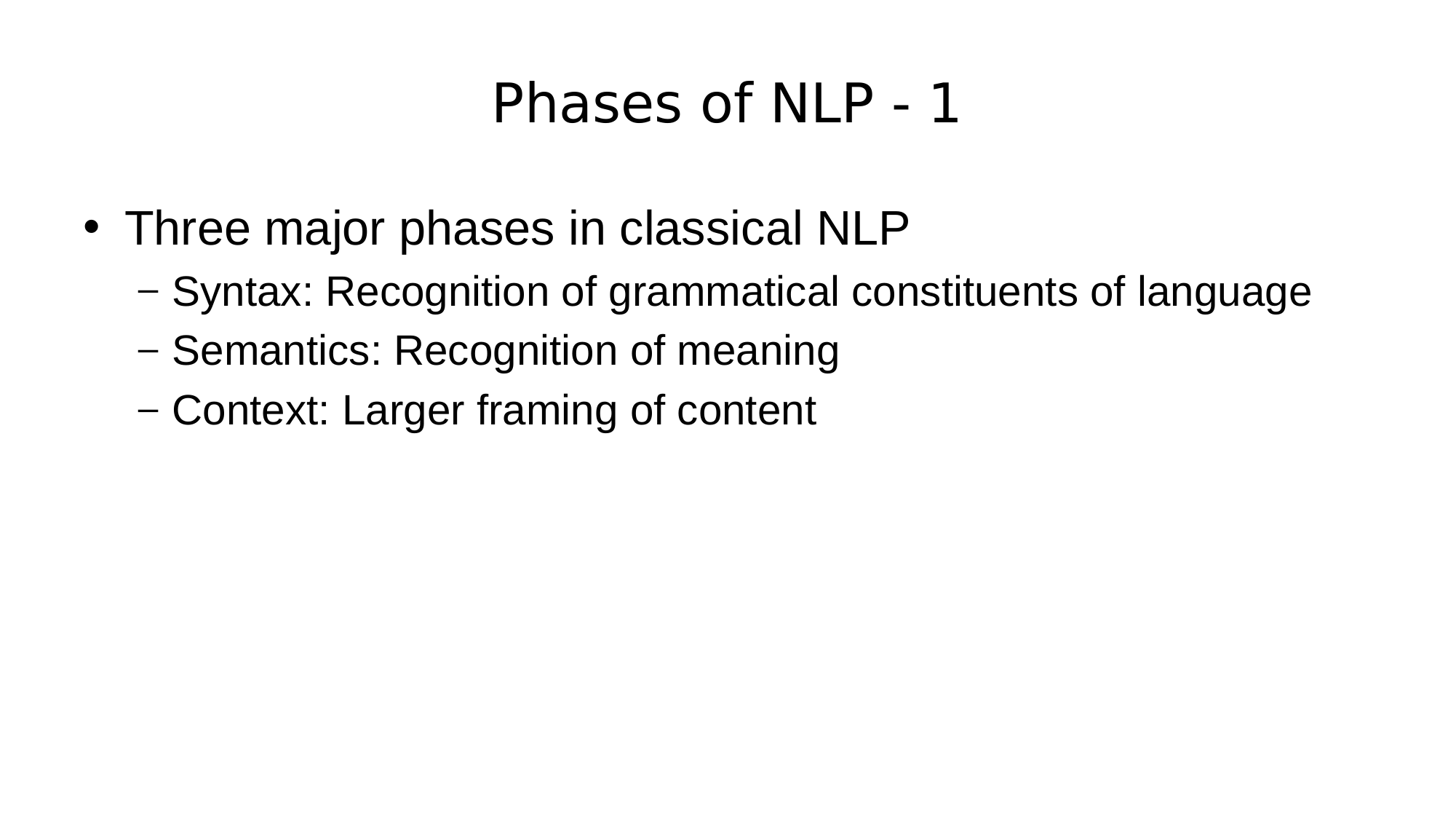

# Phases of NLP - 1
Three major phases in classical NLP
Syntax: Recognition of grammatical constituents of language
Semantics: Recognition of meaning
Context: Larger framing of content